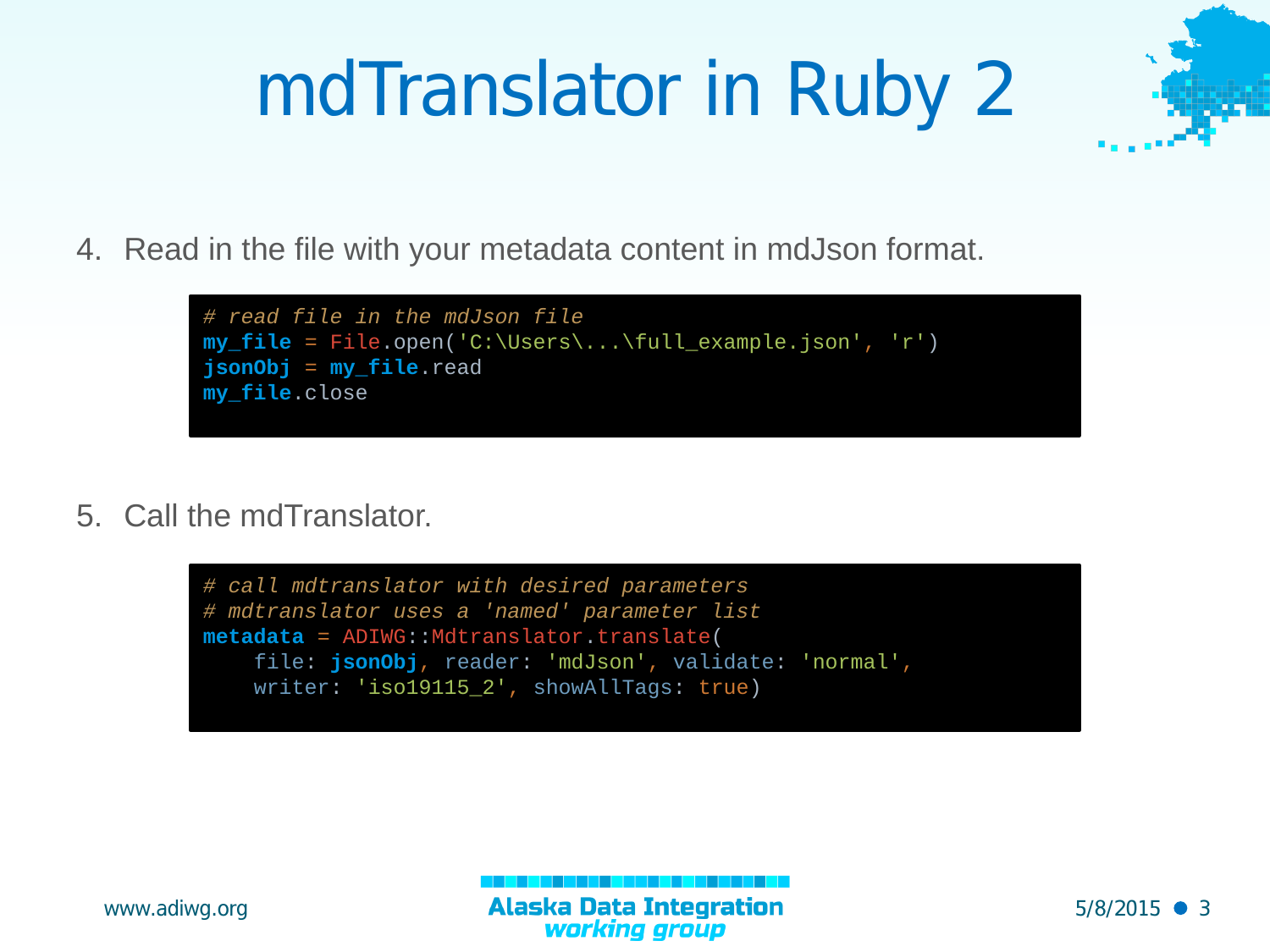

# mdTranslator in Ruby 2
Read in the file with your metadata content in mdJson format.

Call the mdTranslator.
# read file in the mdJson file my_file = File.open('C:\Users\...\full_example.json', 'r') jsonObj = my_file.read my_file.close
# call mdtranslator with desired parameters # mdtranslator uses a 'named' parameter list metadata = ADIWG::Mdtranslator.translate( file: jsonObj, reader: 'mdJson', validate: 'normal', writer: 'iso19115_2', showAllTags: true)
www.adiwg.org
5/8/2015
3